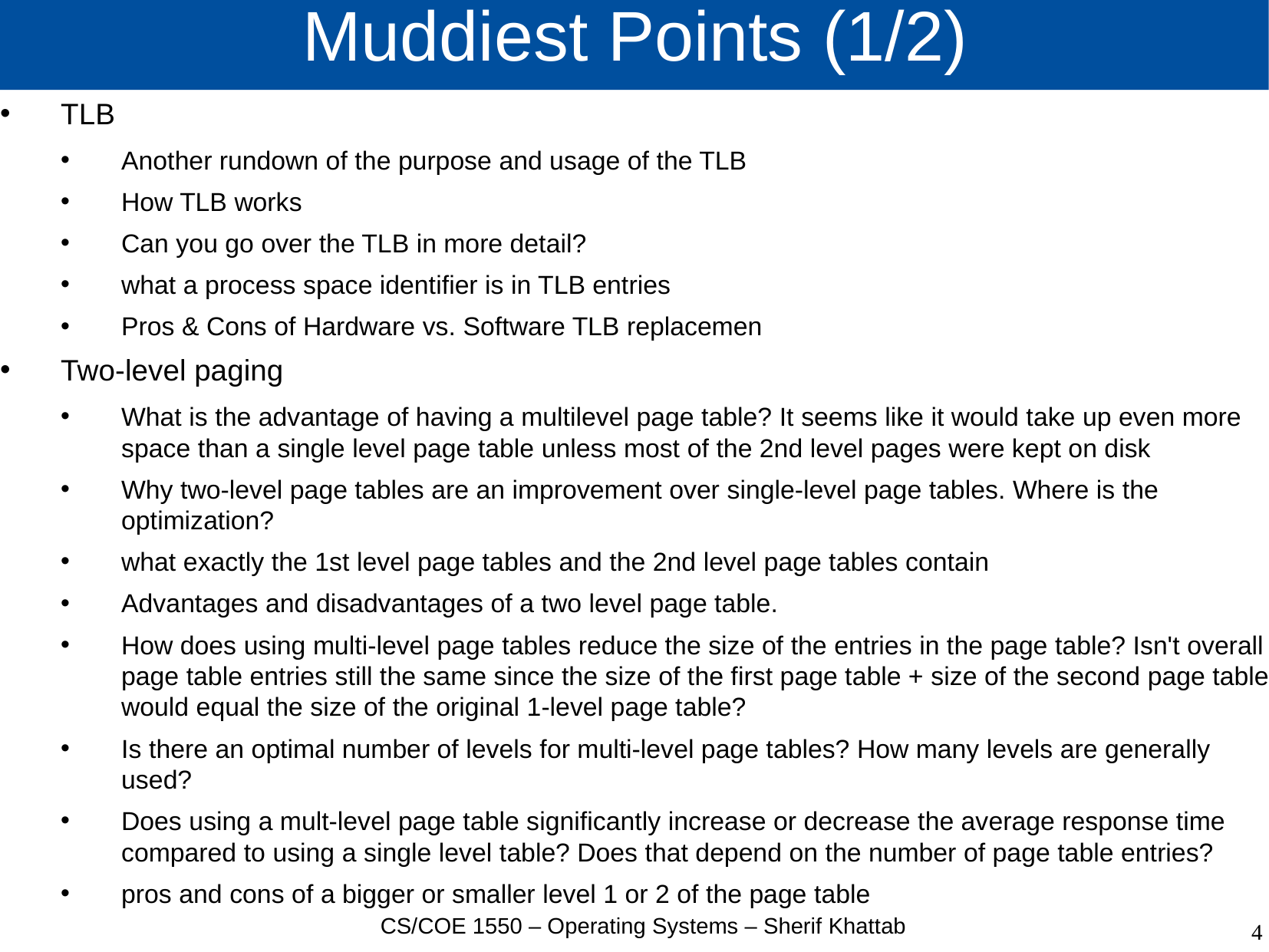

# Muddiest Points (1/2)
TLB
Another rundown of the purpose and usage of the TLB
How TLB works
Can you go over the TLB in more detail?
what a process space identifier is in TLB entries
Pros & Cons of Hardware vs. Software TLB replacemen
Two-level paging
What is the advantage of having a multilevel page table? It seems like it would take up even more space than a single level page table unless most of the 2nd level pages were kept on disk
Why two-level page tables are an improvement over single-level page tables. Where is the optimization?
what exactly the 1st level page tables and the 2nd level page tables contain
Advantages and disadvantages of a two level page table.
How does using multi-level page tables reduce the size of the entries in the page table? Isn't overall page table entries still the same since the size of the first page table + size of the second page table would equal the size of the original 1-level page table?
Is there an optimal number of levels for multi-level page tables? How many levels are generally used?
Does using a mult-level page table significantly increase or decrease the average response time compared to using a single level table? Does that depend on the number of page table entries?
pros and cons of a bigger or smaller level 1 or 2 of the page table
CS/COE 1550 – Operating Systems – Sherif Khattab
4